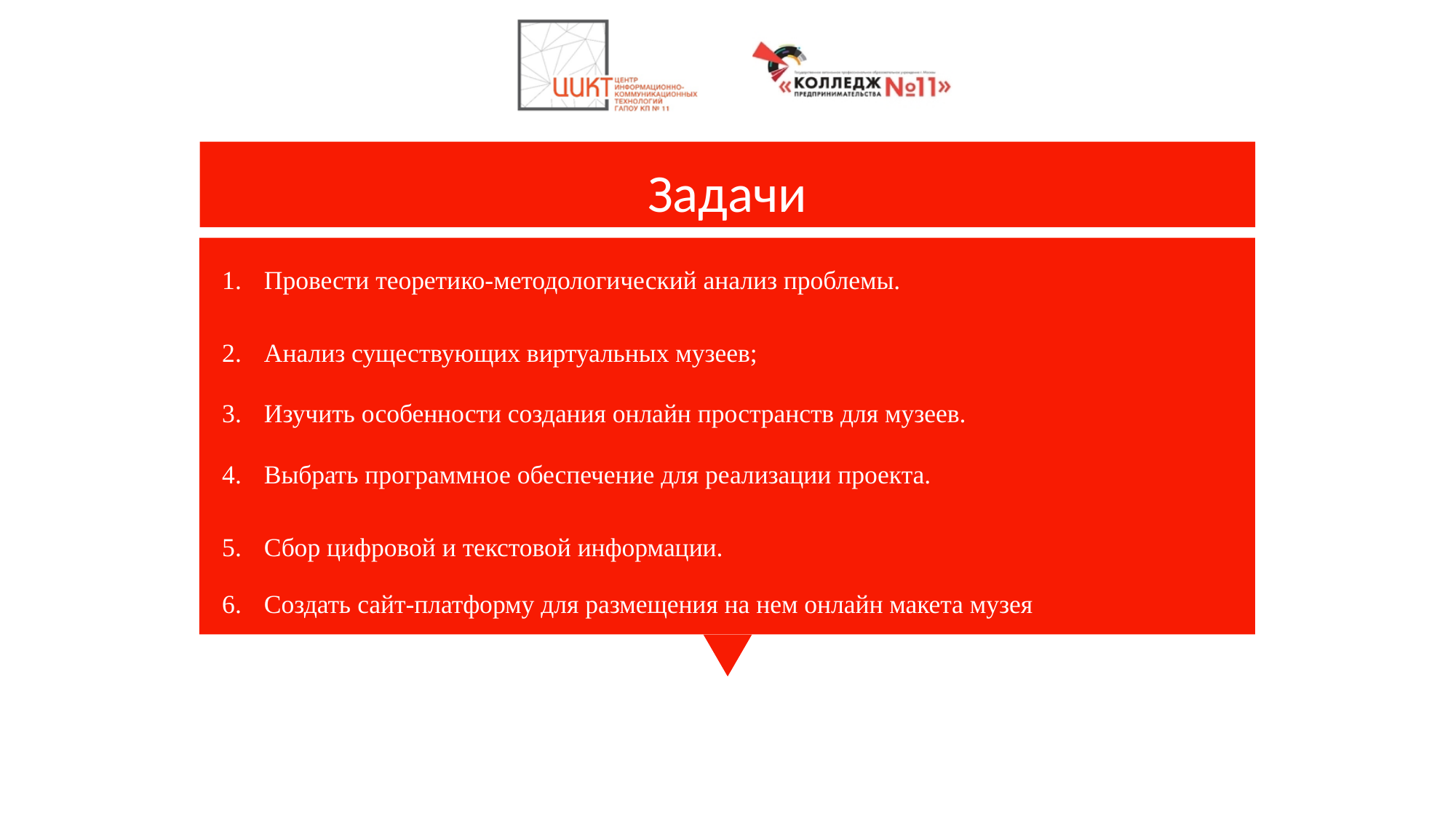

# Задачи
Провести теоретико-методологический анализ проблемы.
Анализ существующих виртуальных музеев;
Изучить особенности создания онлайн пространств для музеев.
Выбрать программное обеспечение для реализации проекта.
Сбор цифровой и текстовой информации.
Создать сайт-платформу для размещения на нем онлайн макета музея